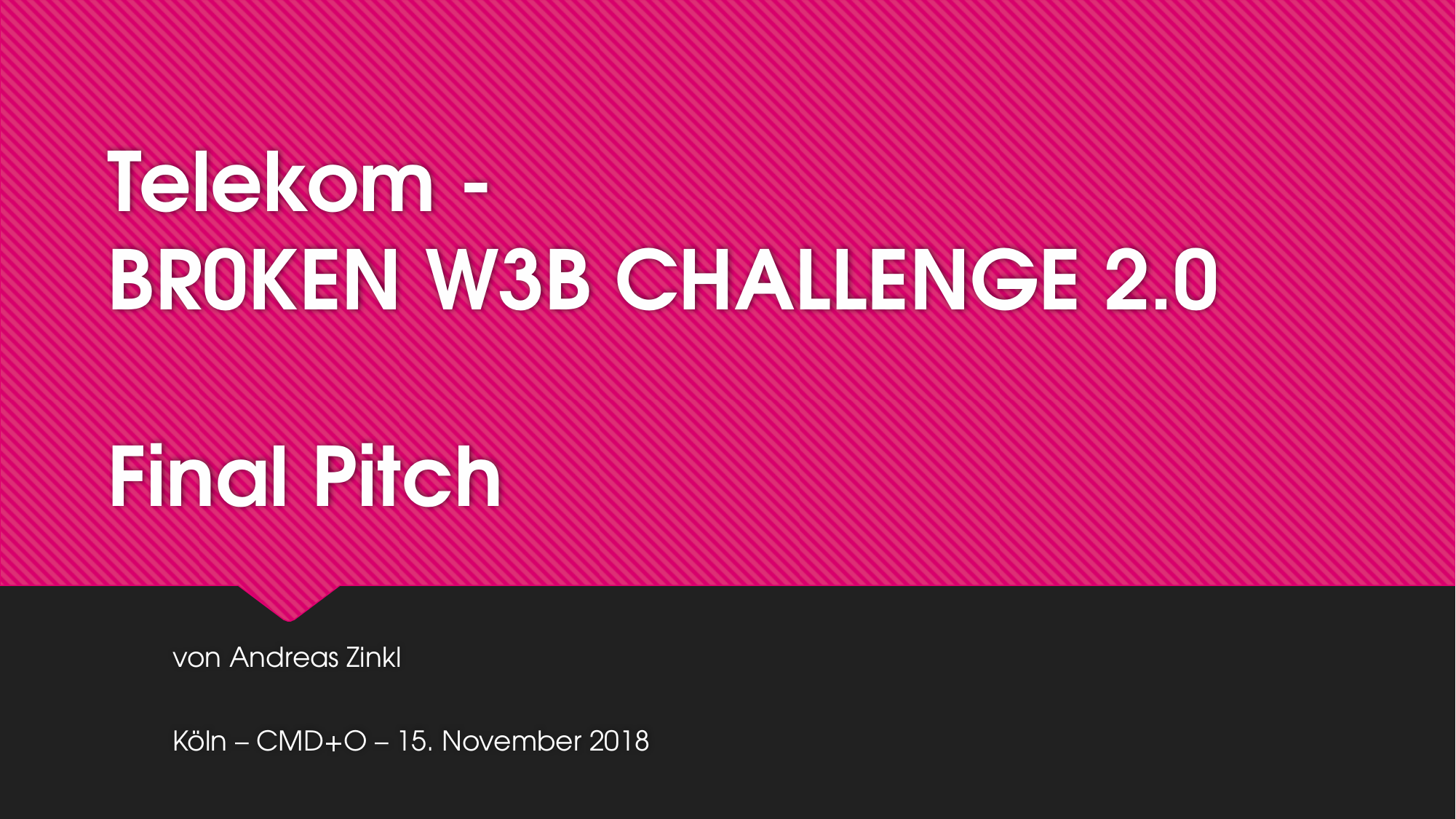

# Telekom - BR0KEN W3B CHALLENGE 2.0 Final Pitch
von Andreas Zinkl
Köln – CMD+O – 15. November 2018